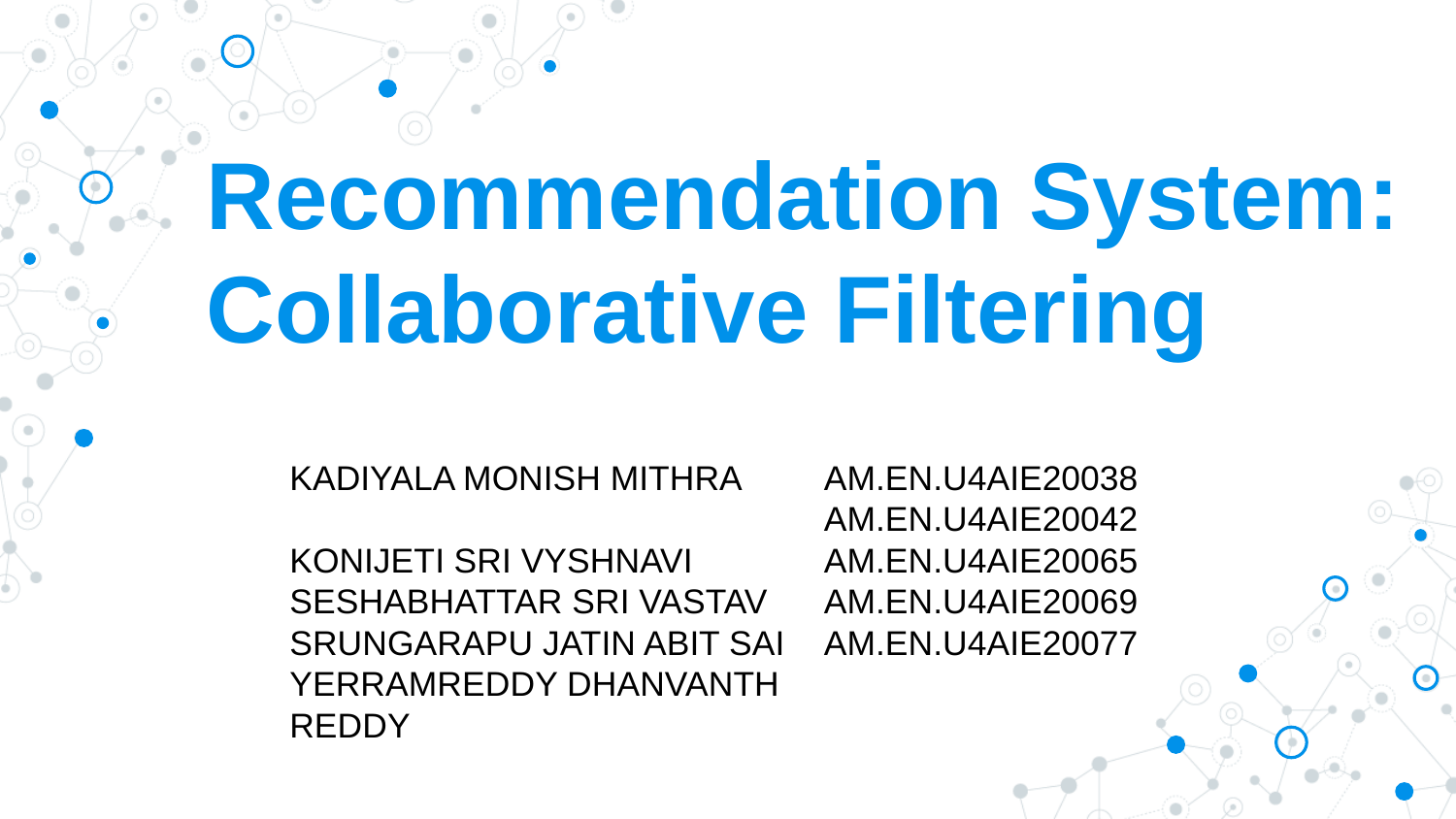

# Recommendation System: Collaborative Filtering
KADIYALA MONISH MITHRA
KONIJETI SRI VYSHNAVI
SESHABHATTAR SRI VASTAV
SRUNGARAPU JATIN ABIT SAI
YERRAMREDDY DHANVANTH REDDY
AM.EN.U4AIE20038
AM.EN.U4AIE20042
AM.EN.U4AIE20065
AM.EN.U4AIE20069
AM.EN.U4AIE20077